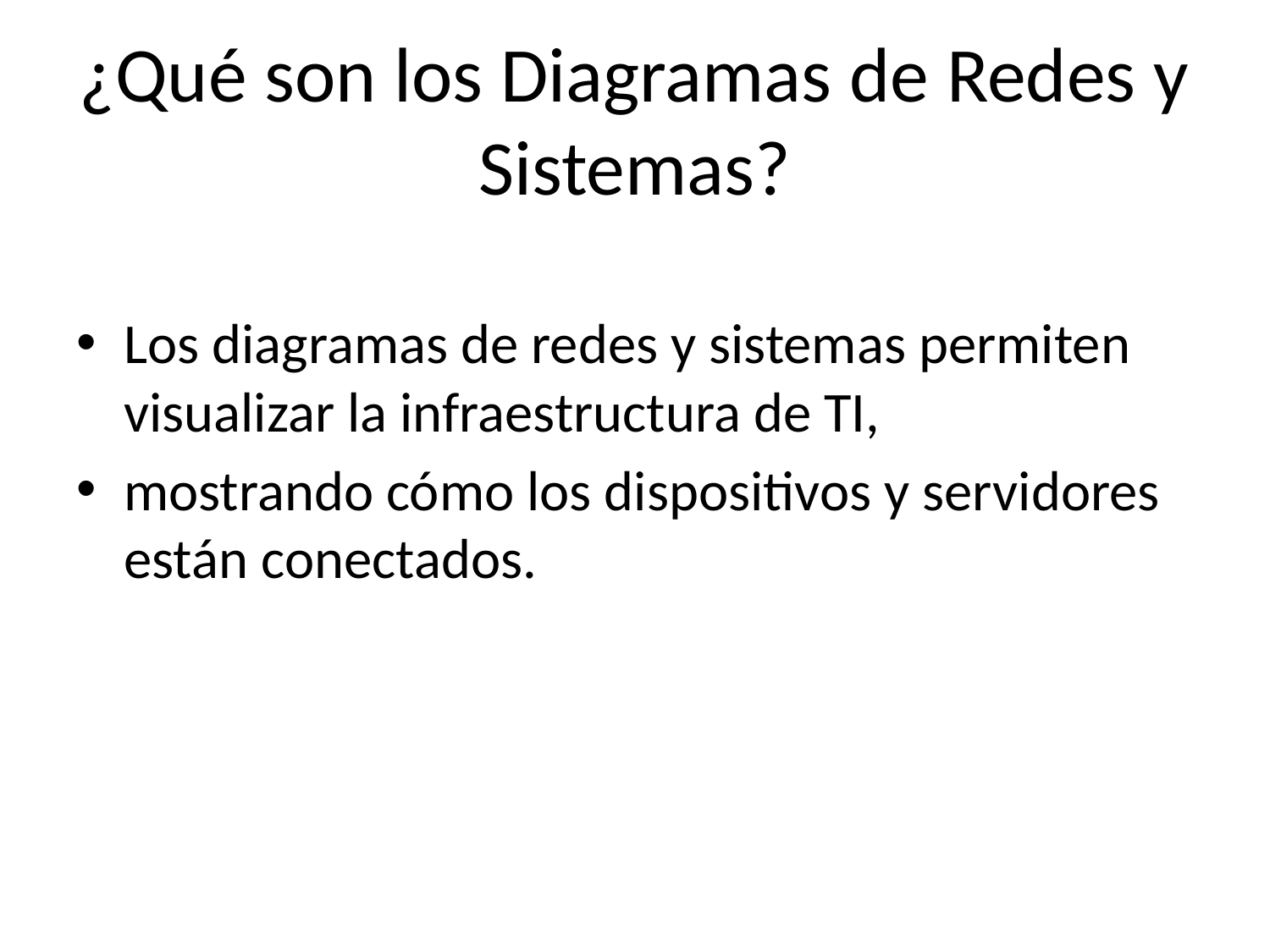

# ¿Qué son los Diagramas de Redes y Sistemas?

Los diagramas de redes y sistemas permiten visualizar la infraestructura de TI,
mostrando cómo los dispositivos y servidores están conectados.